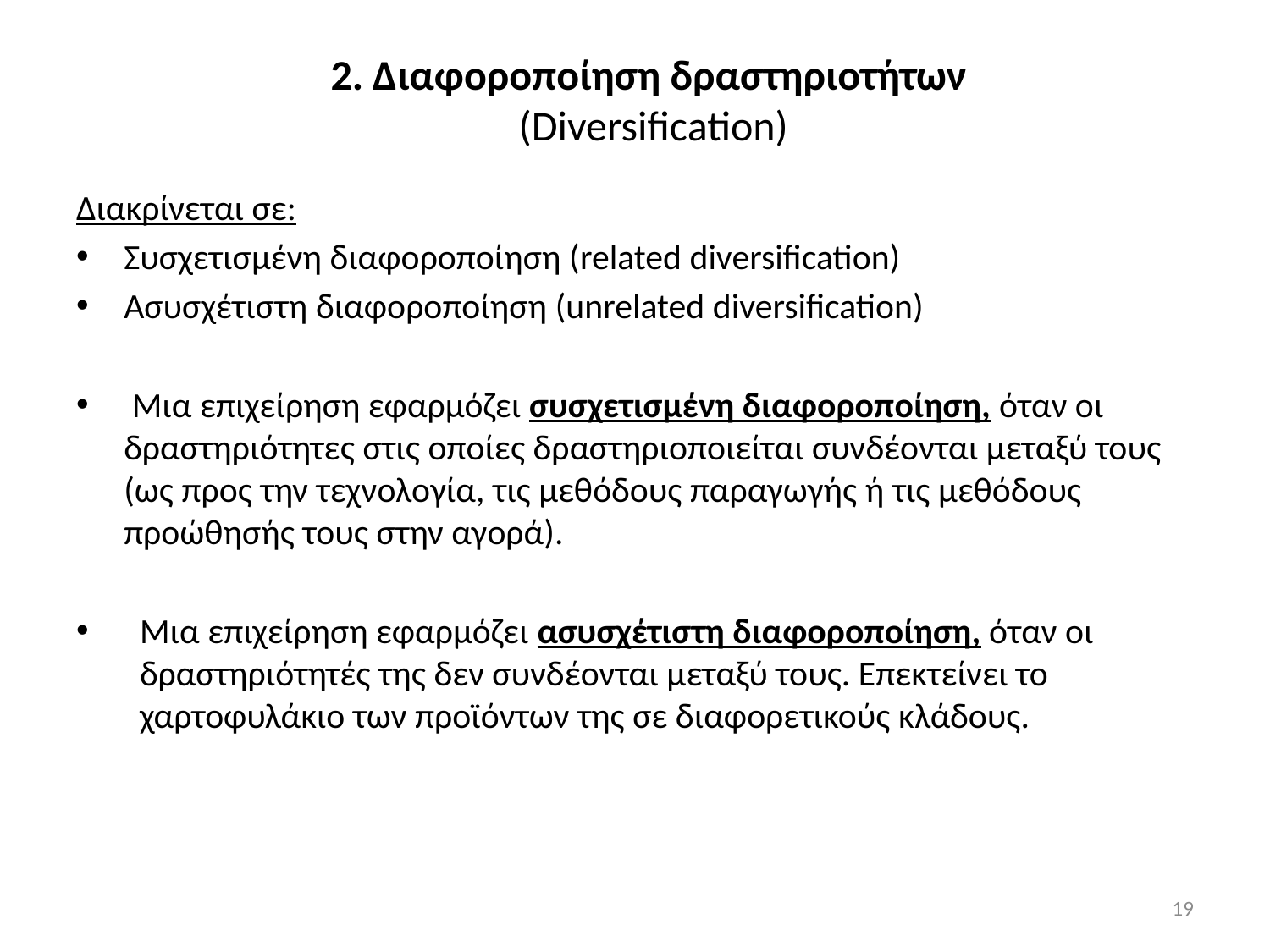

2. Διαφοροποίηση δραστηριοτήτων
(Diversification)

Διακρίνεται σε:
Συσχετισμένη διαφοροποίηση (related diversification)
Ασυσχέτιστη διαφοροποίηση (unrelated diversification)

 Μια επιχείρηση εφαρμόζει συσχετισμένη διαφοροποίηση, όταν οι δραστηριότητες στις οποίες δραστηριοποιείται συνδέονται μεταξύ τους (ως προς την τεχνολογία, τις μεθόδους παραγωγής ή τις μεθόδους προώθησής τους στην αγορά).

Μια επιχείρηση εφαρμόζει ασυσχέτιστη διαφοροποίηση, όταν οι δραστηριότητές της δεν συνδέονται μεταξύ τους. Επεκτείνει το χαρτοφυλάκιο των προϊόντων της σε διαφορετικούς κλάδους.

19